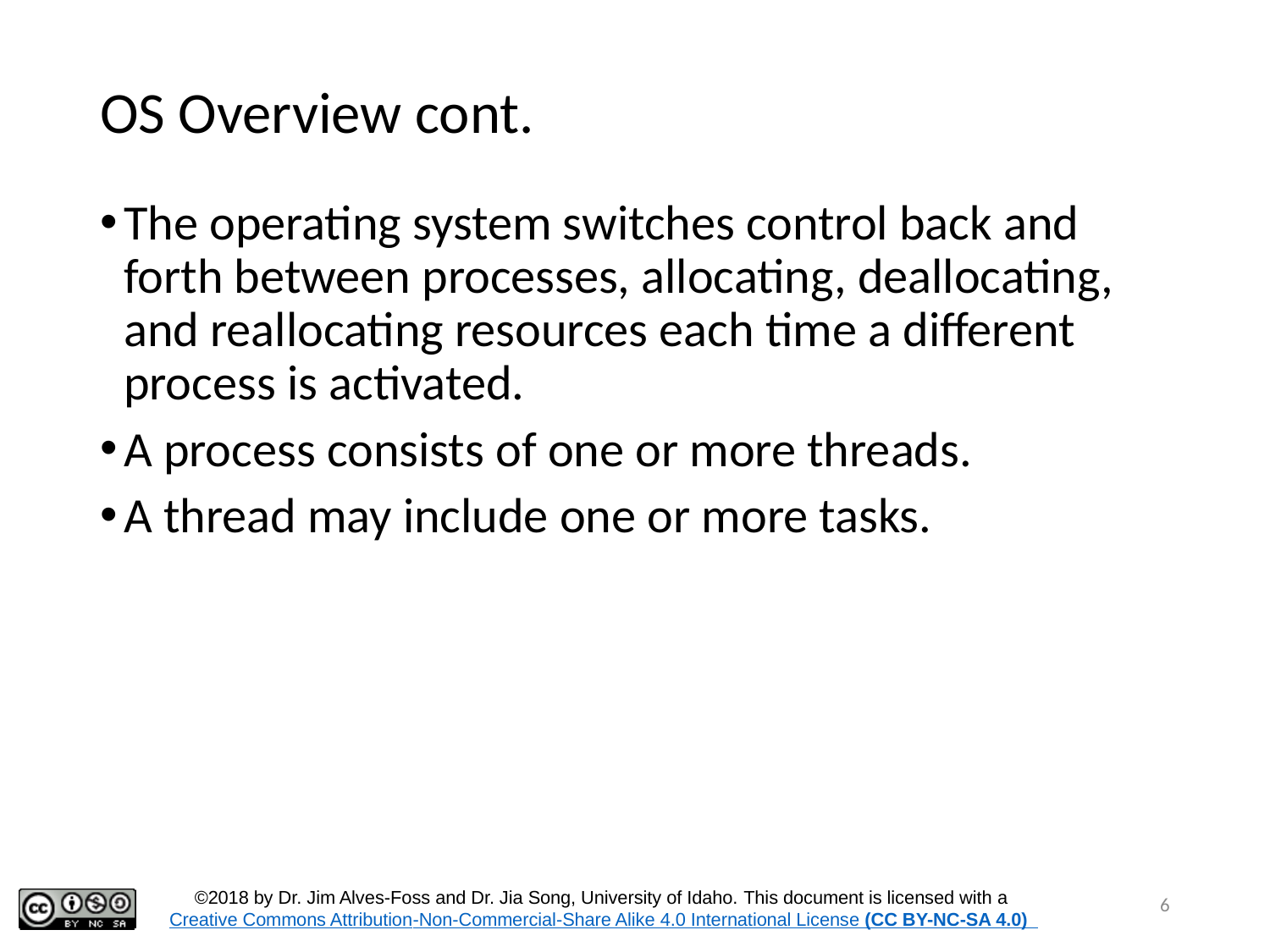

# OS Overview cont.
The operating system switches control back and forth between processes, allocating, deallocating, and reallocating resources each time a different process is activated.
A process consists of one or more threads.
A thread may include one or more tasks.

6